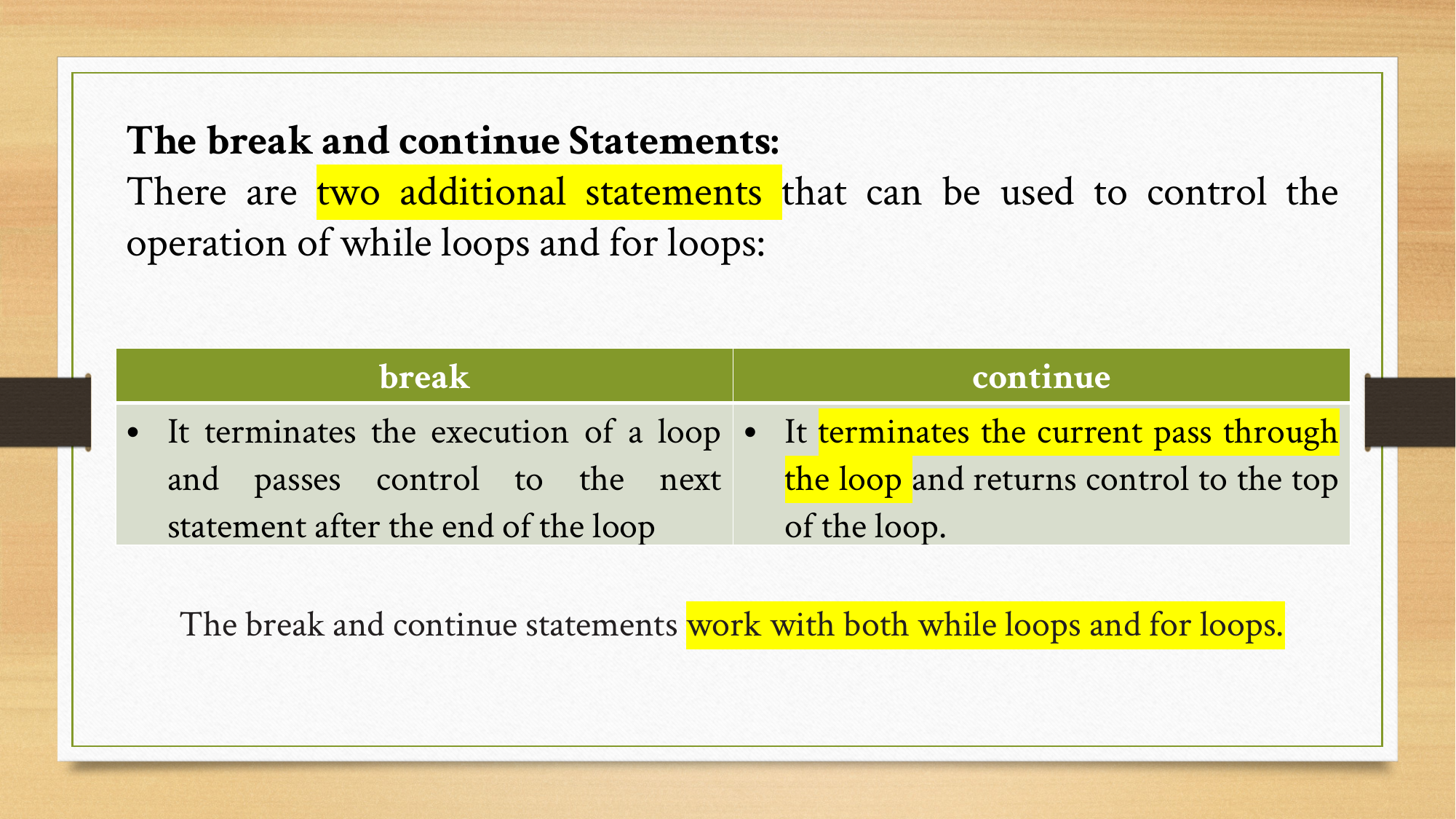

The break and continue Statements:
There are two additional statements that can be used to control the operation of while loops and for loops:
| break | continue |
| --- | --- |
| It terminates the execution of a loop and passes control to the next statement after the end of the loop | It terminates the current pass through the loop and returns control to the top of the loop. |
The break and continue statements work with both while loops and for loops.